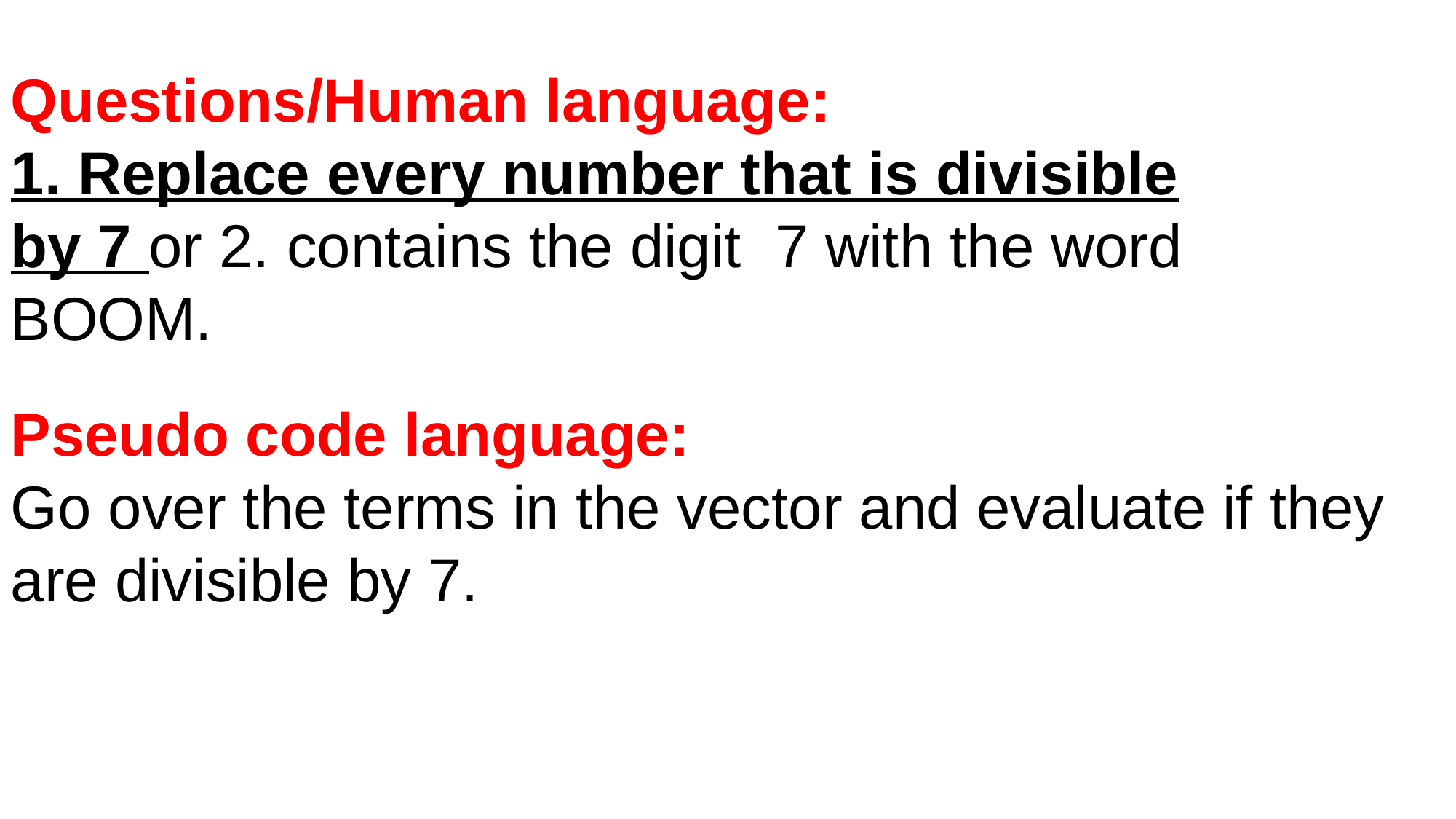

Questions/Human language:
1. Replace every number that is divisible by 7 or 2. contains the digit  7 with the word BOOM.
Pseudo code language:
Go over the terms in the vector and evaluate if they are divisible by 7.